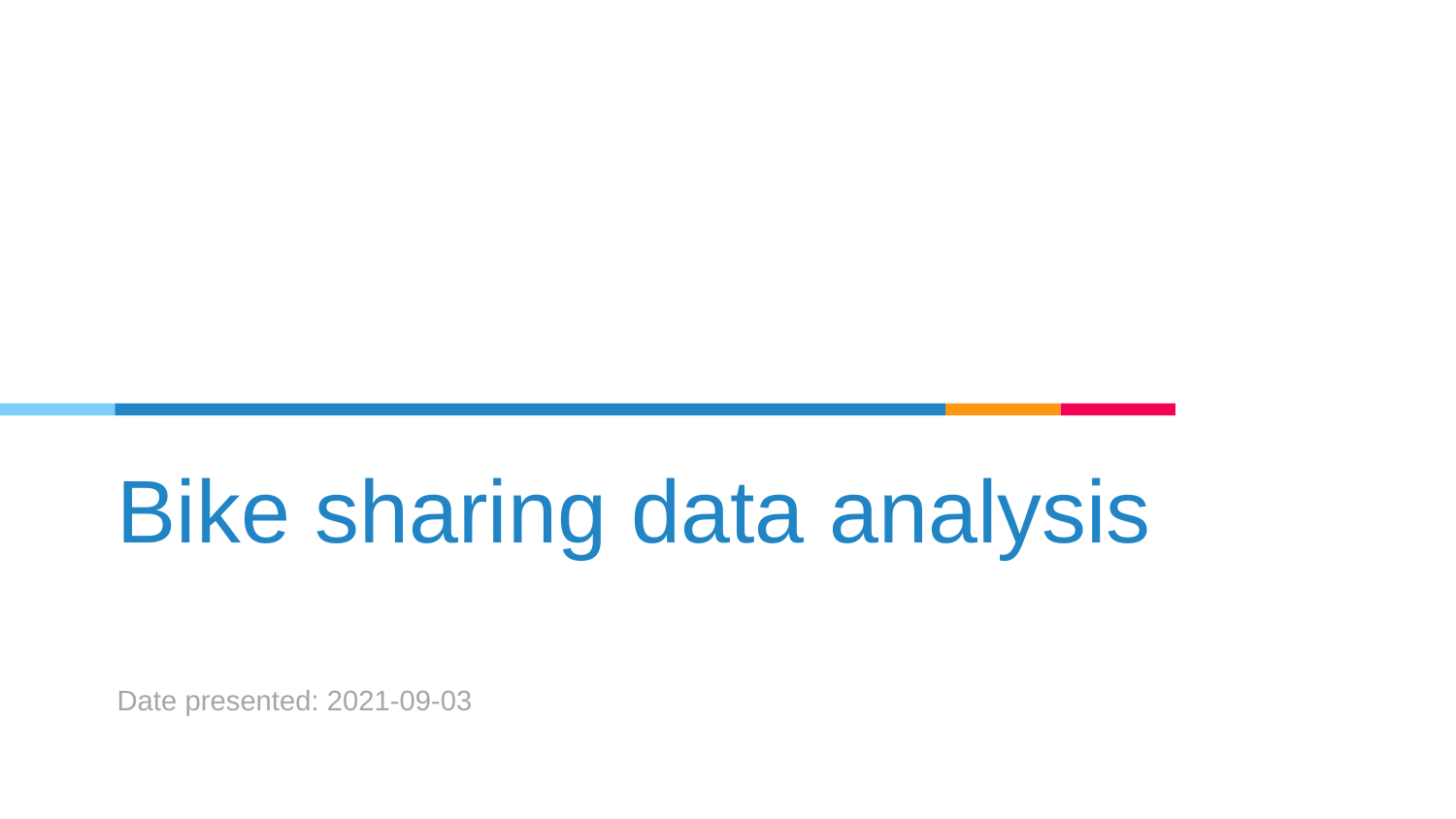

# Bike sharing data analysis
Date presented: 2021-09-03